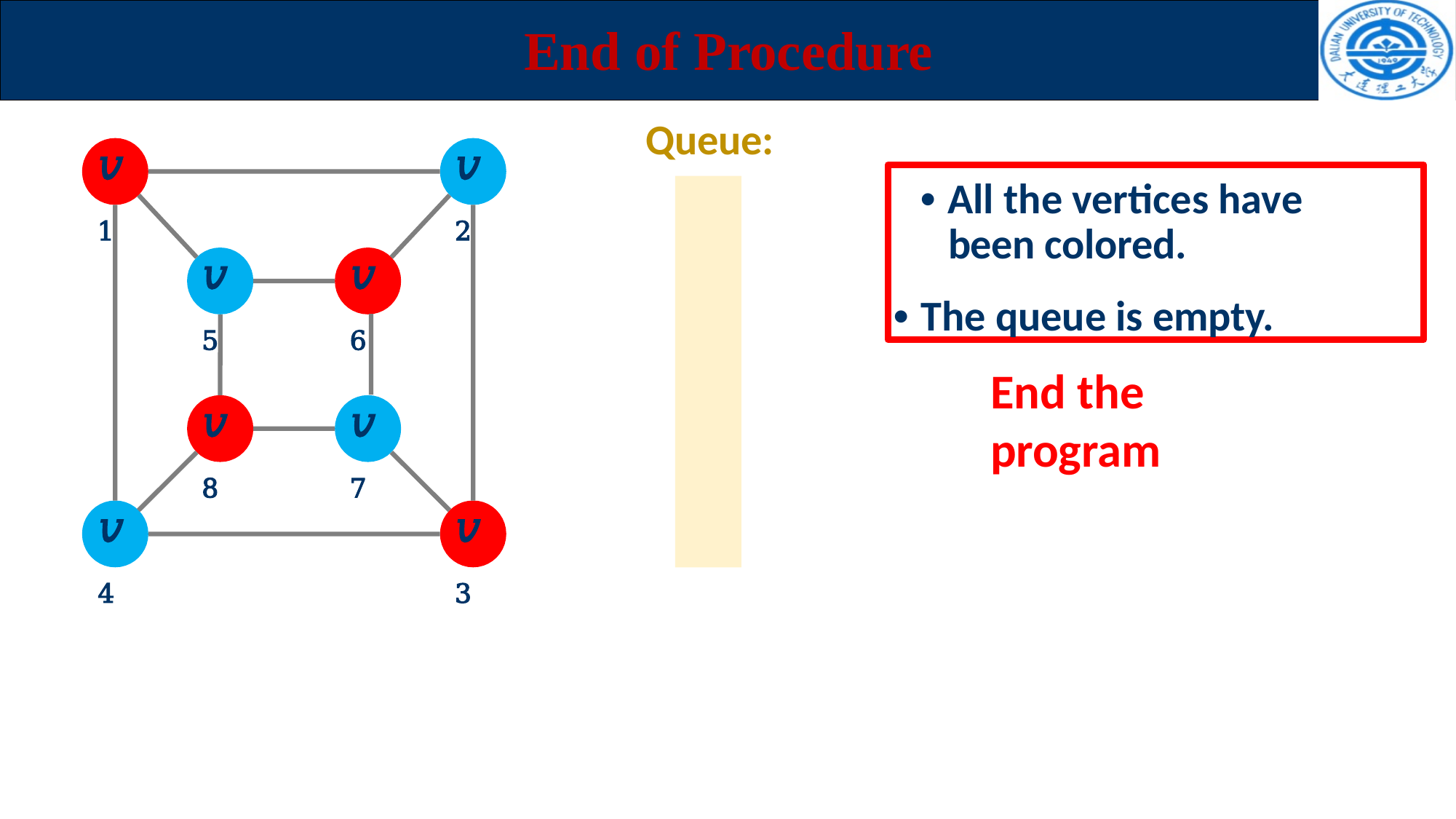

# End of Procedure
Queue:
𝑣2
𝑣1

• All the vertices have been colored.
• The queue is empty.

𝑣5
𝑣6

End the program
𝑣8
𝑣7
𝑣4
𝑣3